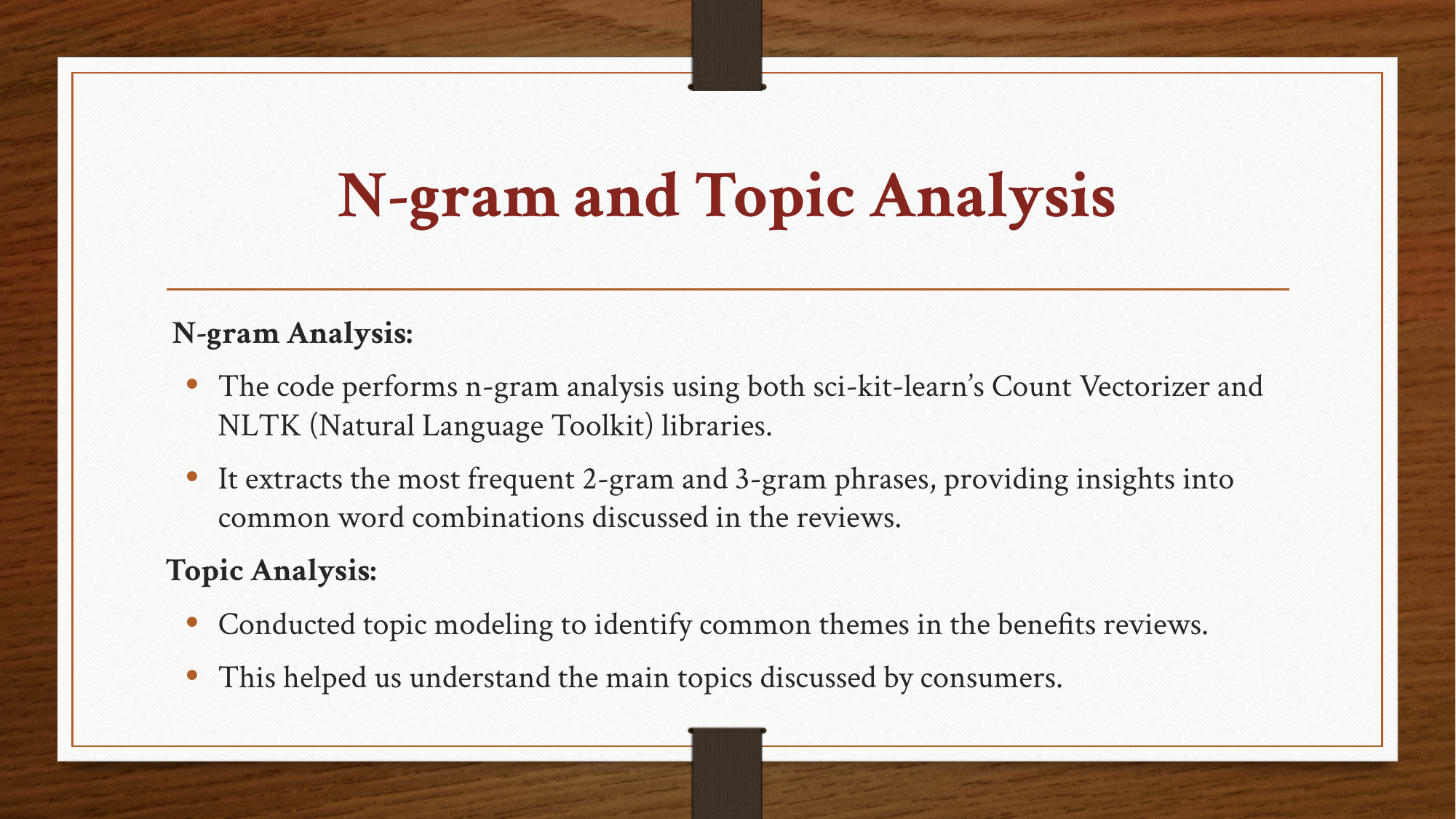

# N-gram and Topic Analysis
 N-gram Analysis:
The code performs n-gram analysis using both sci-kit-learn’s Count Vectorizer and NLTK (Natural Language Toolkit) libraries.
It extracts the most frequent 2-gram and 3-gram phrases, providing insights into common word combinations discussed in the reviews.
Topic Analysis:
Conducted topic modeling to identify common themes in the benefits reviews.
This helped us understand the main topics discussed by consumers.